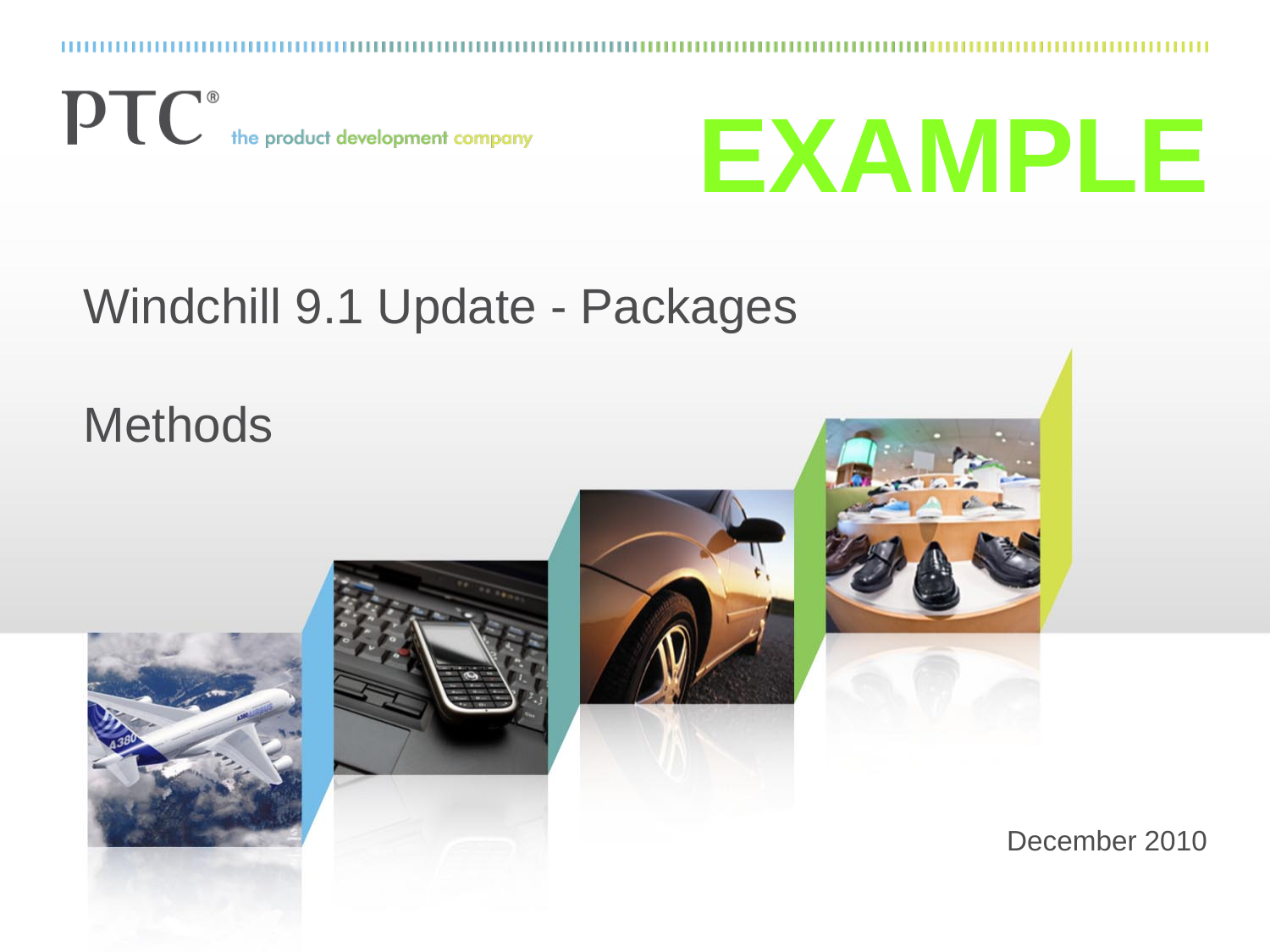

Example
# Windchill 9.1 Update - Packages Methods
December 2010